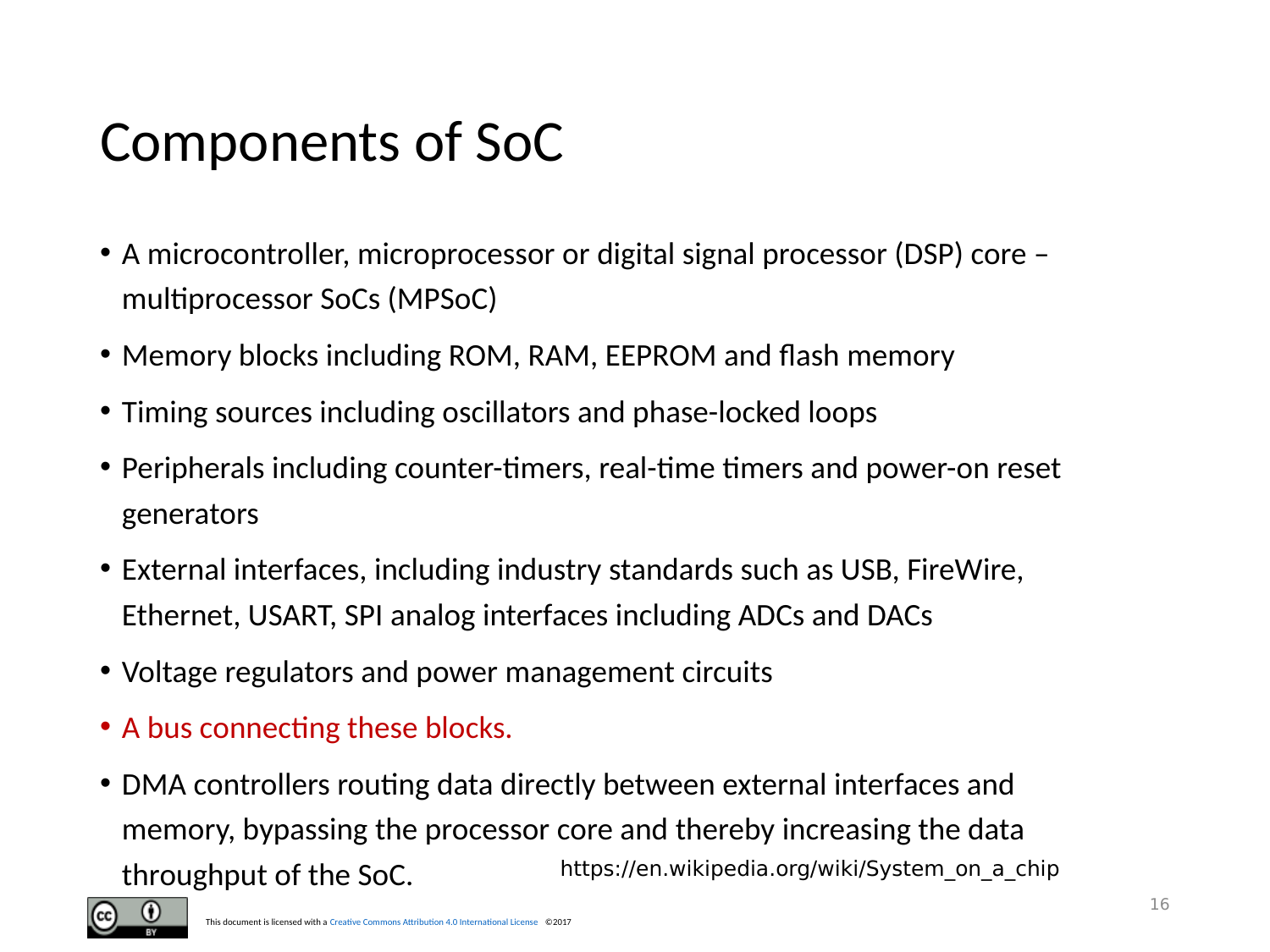

# Components of SoC
A microcontroller, microprocessor or digital signal processor (DSP) core – multiprocessor SoCs (MPSoC)
Memory blocks including ROM, RAM, EEPROM and flash memory
Timing sources including oscillators and phase-locked loops
Peripherals including counter-timers, real-time timers and power-on reset generators
External interfaces, including industry standards such as USB, FireWire, Ethernet, USART, SPI analog interfaces including ADCs and DACs
Voltage regulators and power management circuits
A bus connecting these blocks.
DMA controllers routing data directly between external interfaces and memory, bypassing the processor core and thereby increasing the data throughput of the SoC.
https://en.wikipedia.org/wiki/System_on_a_chip
16